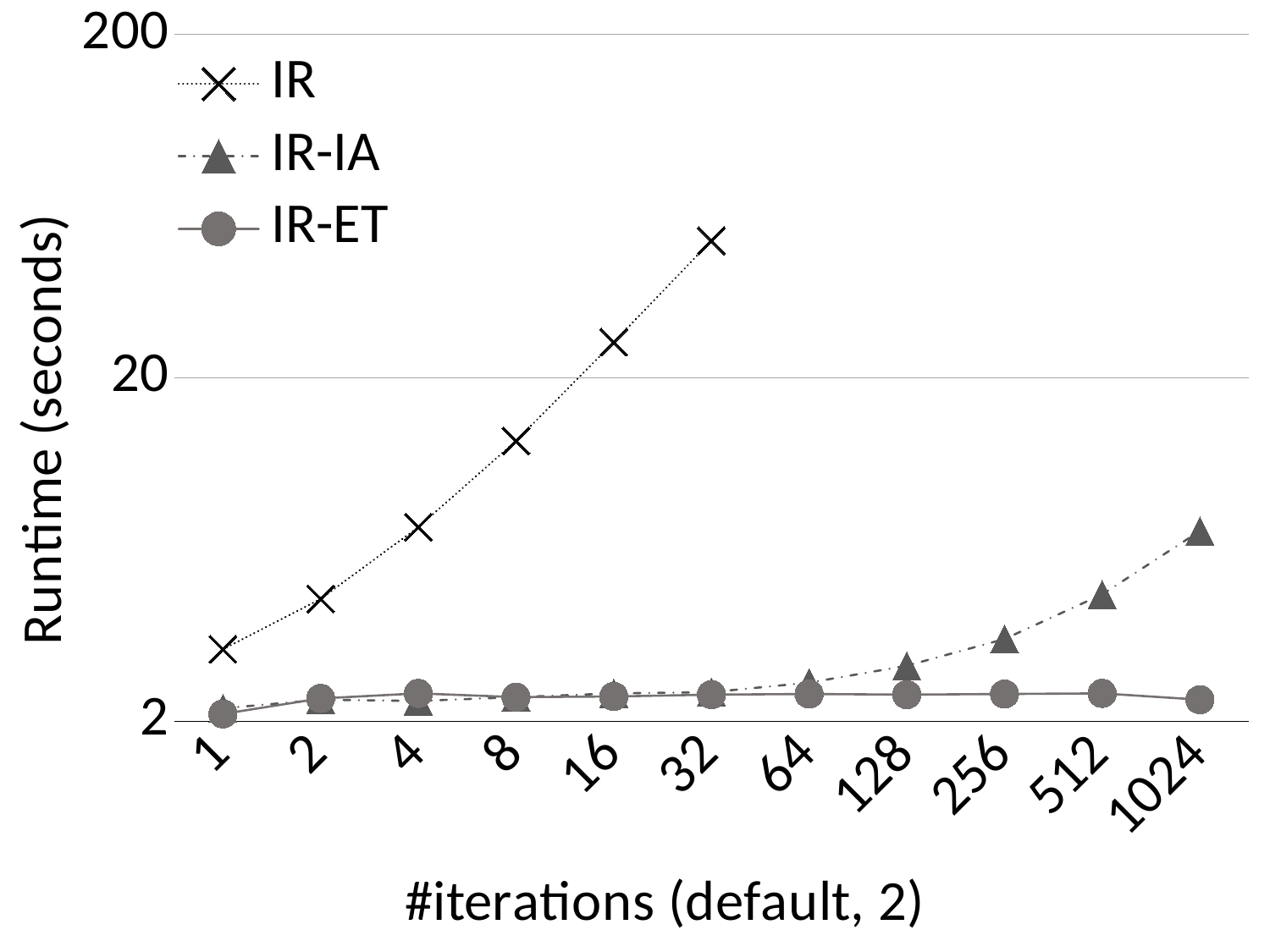

### Chart

| Category | IR | IR-IA | IR-ET |
|---|---|---|---|
| 1 | 3.24 | 2.18 | 2.1 |
| 2 | 4.54 | 2.31 | 2.33 |
| 4 | 7.35 | 2.29 | 2.41 |
| 8 | 13.1 | 2.35 | 2.35 |
| 16 | 25.4 | 2.41 | 2.36 |
| 32 | 50.1 | 2.43 | 2.39 |
| 64 | None | 2.59 | 2.4 |
| 128 | None | 2.9 | 2.39 |
| 256 | None | 3.47 | 2.4 |
| 512 | None | 4.68 | 2.41 |
| 1024 | None | 7.16 | 2.31 |